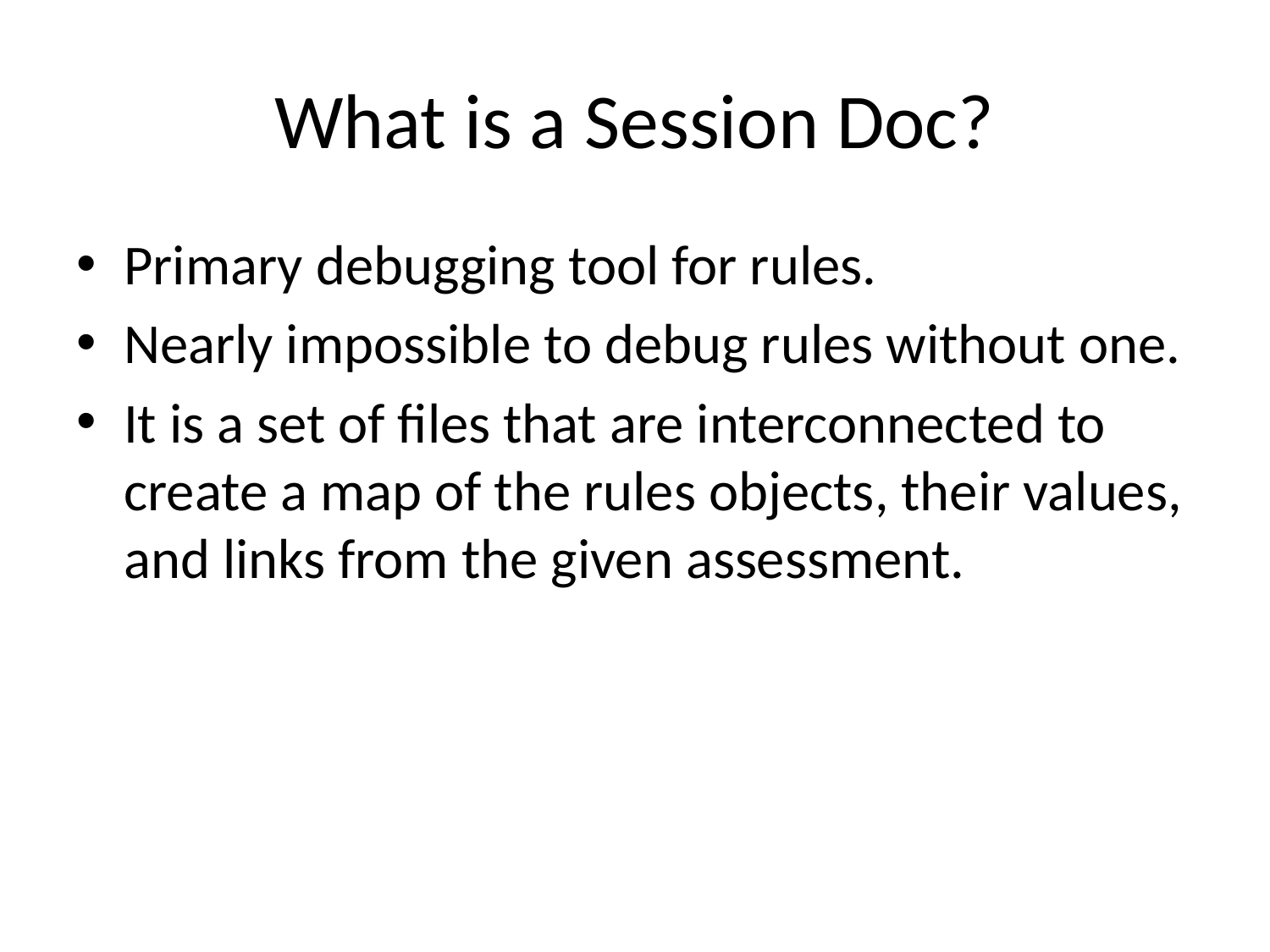

# What is a Session Doc?
Primary debugging tool for rules.
Nearly impossible to debug rules without one.
It is a set of files that are interconnected to create a map of the rules objects, their values, and links from the given assessment.